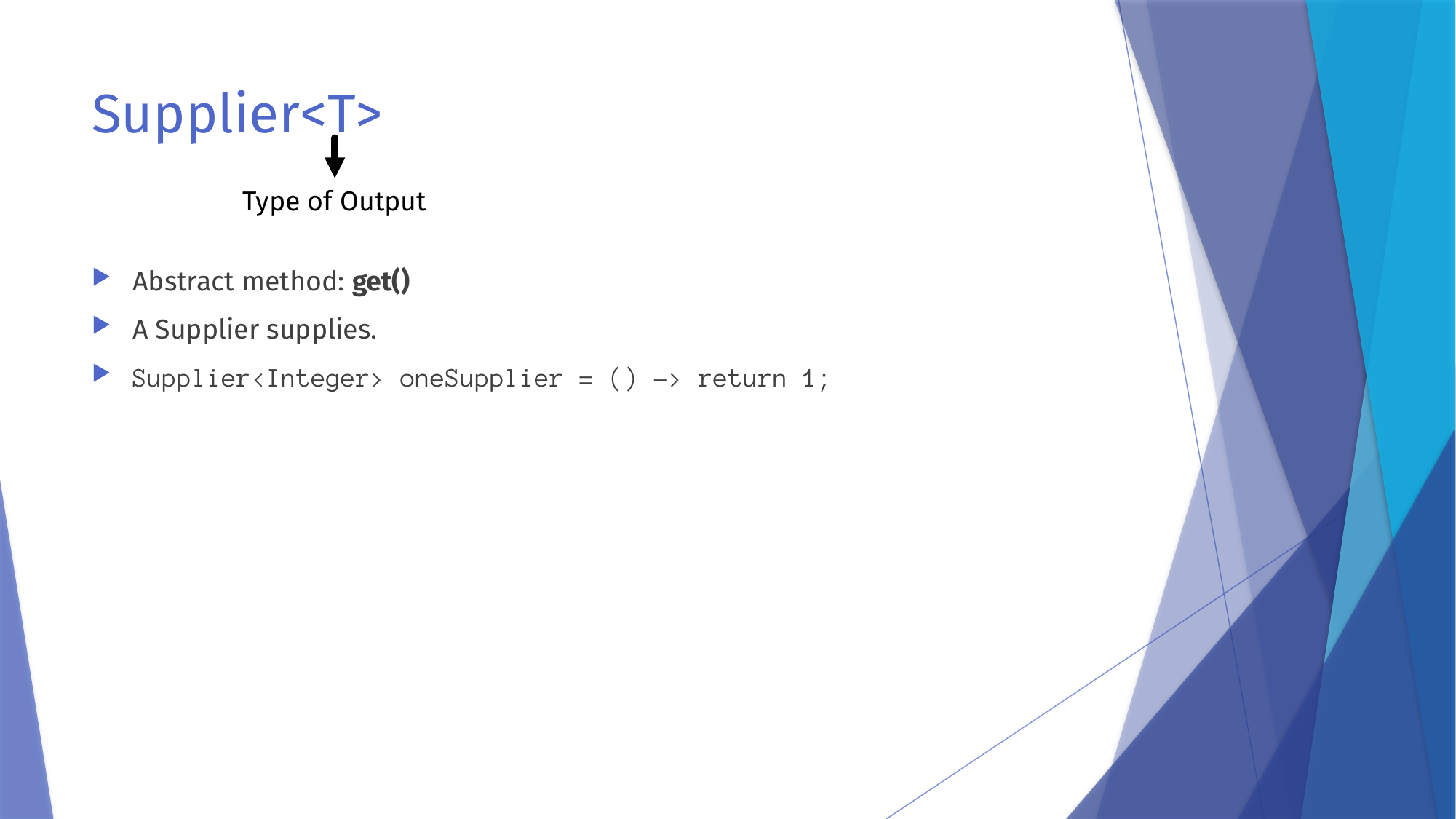

# Supplier<T>
Type of Output
Abstract method: get()
A Supplier supplies.
Supplier<Integer> oneSupplier = () -> return 1;